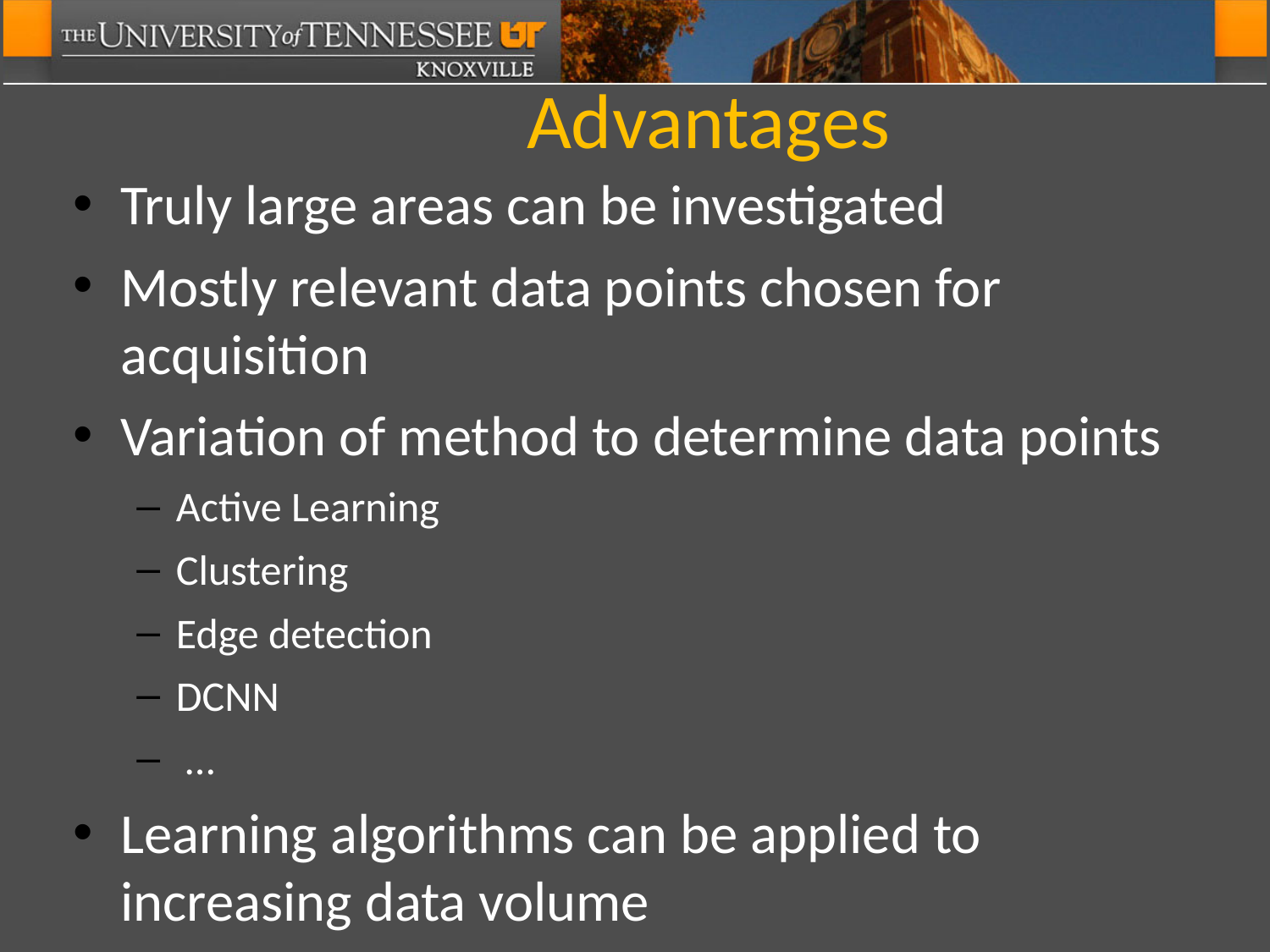

# Advantages
Truly large areas can be investigated
Mostly relevant data points chosen for acquisition
Variation of method to determine data points
Active Learning
Clustering
Edge detection
DCNN
 …
Learning algorithms can be applied to increasing data volume